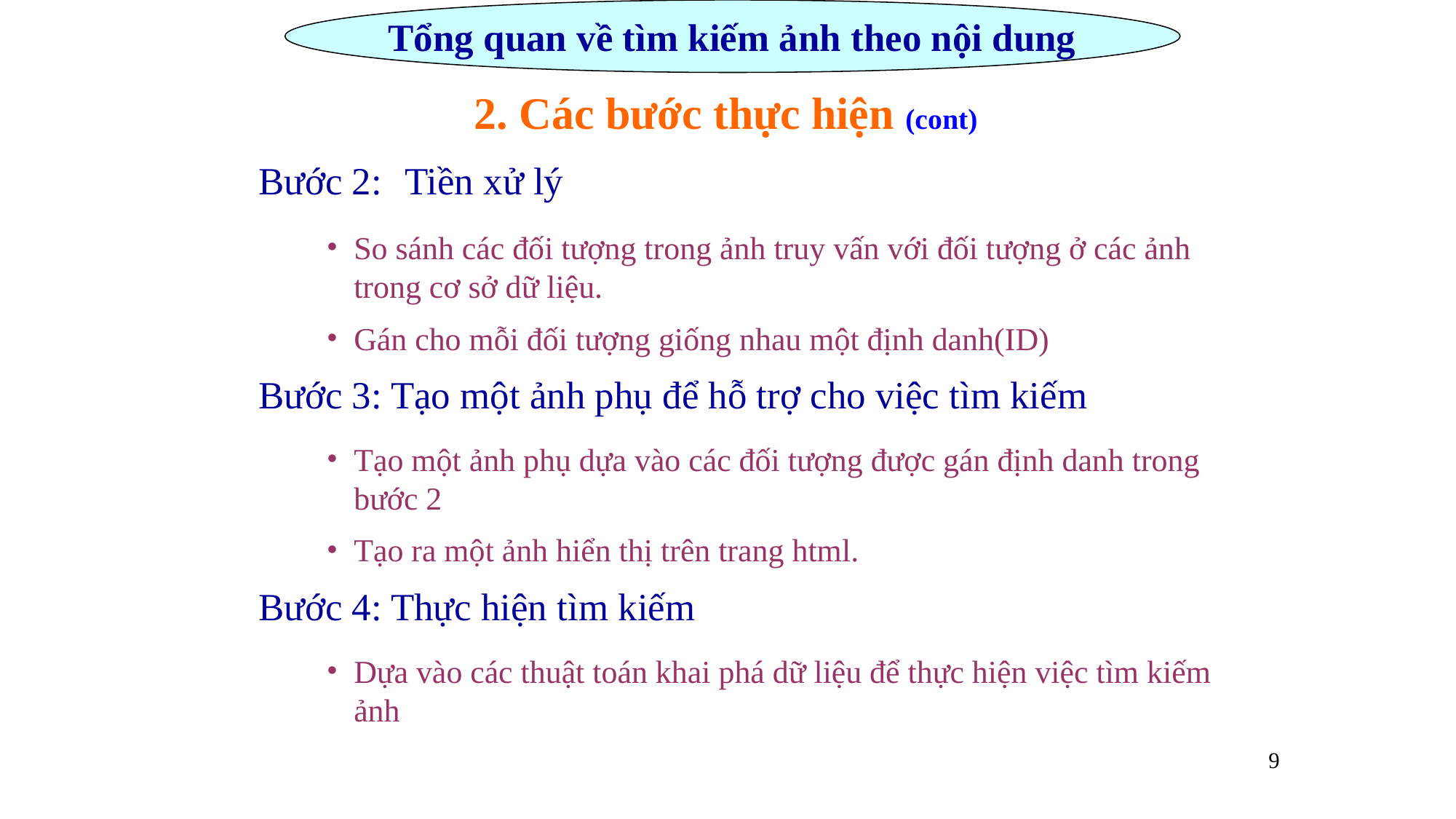

Tổng quan về tìm kiếm ảnh theo nội dung
2. Các bước thực hiện (cont)
	Bước 2:  Tiền xử lý
So sánh các đối tượng trong ảnh truy vấn với đối tượng ở các ảnh  trong cơ sở dữ liệu.
Gán cho mỗi đối tượng giống nhau một định danh(ID)
	Bước 3: Tạo một ảnh phụ để hỗ trợ cho việc tìm kiếm
Tạo một ảnh phụ dựa vào các đối tượng được gán định danh trong bước 2
Tạo ra một ảnh hiển thị trên trang html.
	Bước 4: Thực hiện tìm kiếm
Dựa vào các thuật toán khai phá dữ liệu để thực hiện việc tìm kiếm ảnh
9